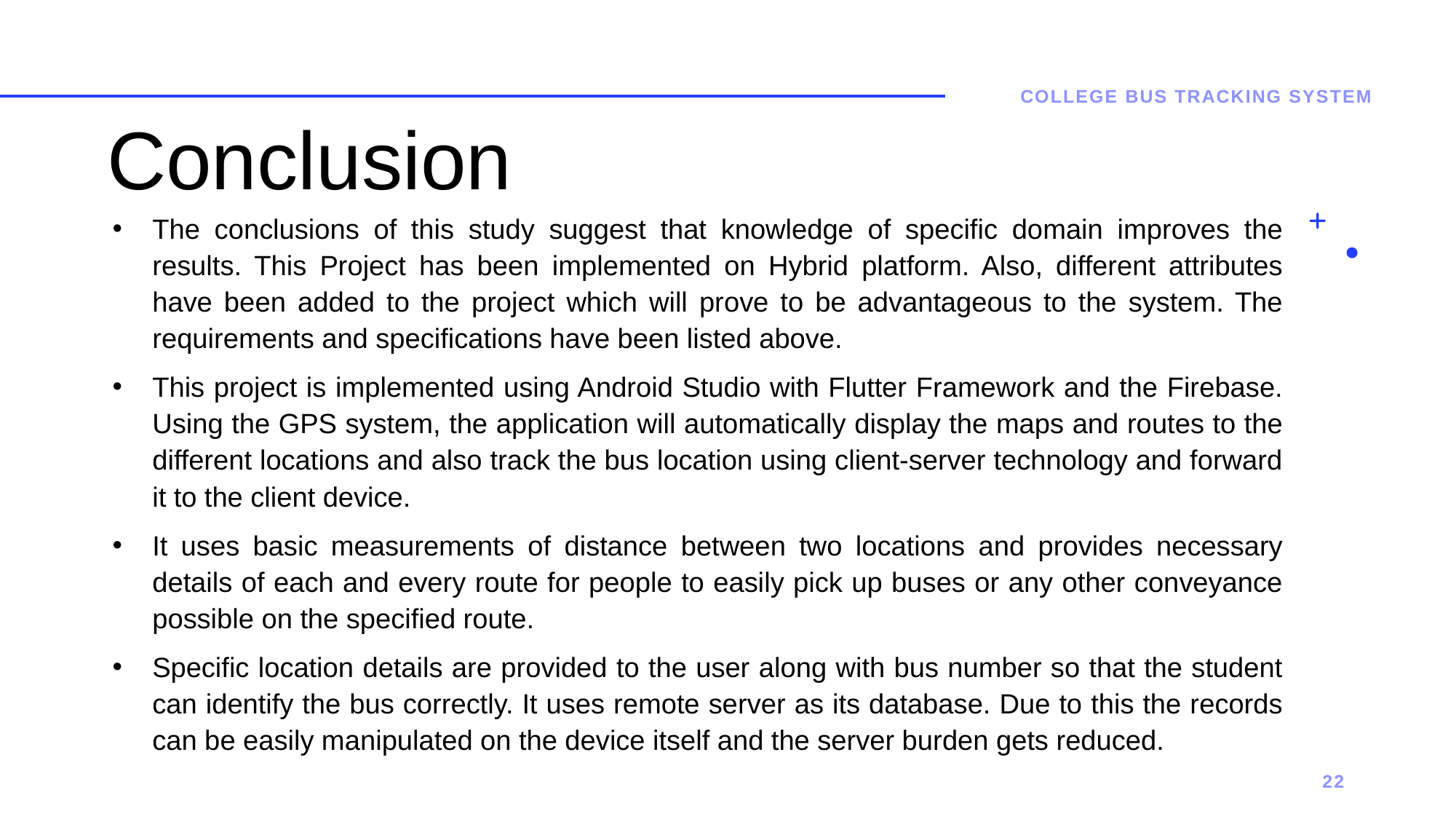

COLLEGE BUS TRACKING SYSTEM

# Conclusion
The conclusions of this study suggest that knowledge of specific domain improves the results. This Project has been implemented on Hybrid platform. Also, different attributes have been added to the project which will prove to be advantageous to the system. The requirements and specifications have been listed above.
This project is implemented using Android Studio with Flutter Framework and the Firebase. Using the GPS system, the application will automatically display the maps and routes to the different locations and also track the bus location using client-server technology and forward it to the client device.
It uses basic measurements of distance between two locations and provides necessary details of each and every route for people to easily pick up buses or any other conveyance possible on the specified route.
Specific location details are provided to the user along with bus number so that the student can identify the bus correctly. It uses remote server as its database. Due to this the records can be easily manipulated on the device itself and the server burden gets reduced.

22